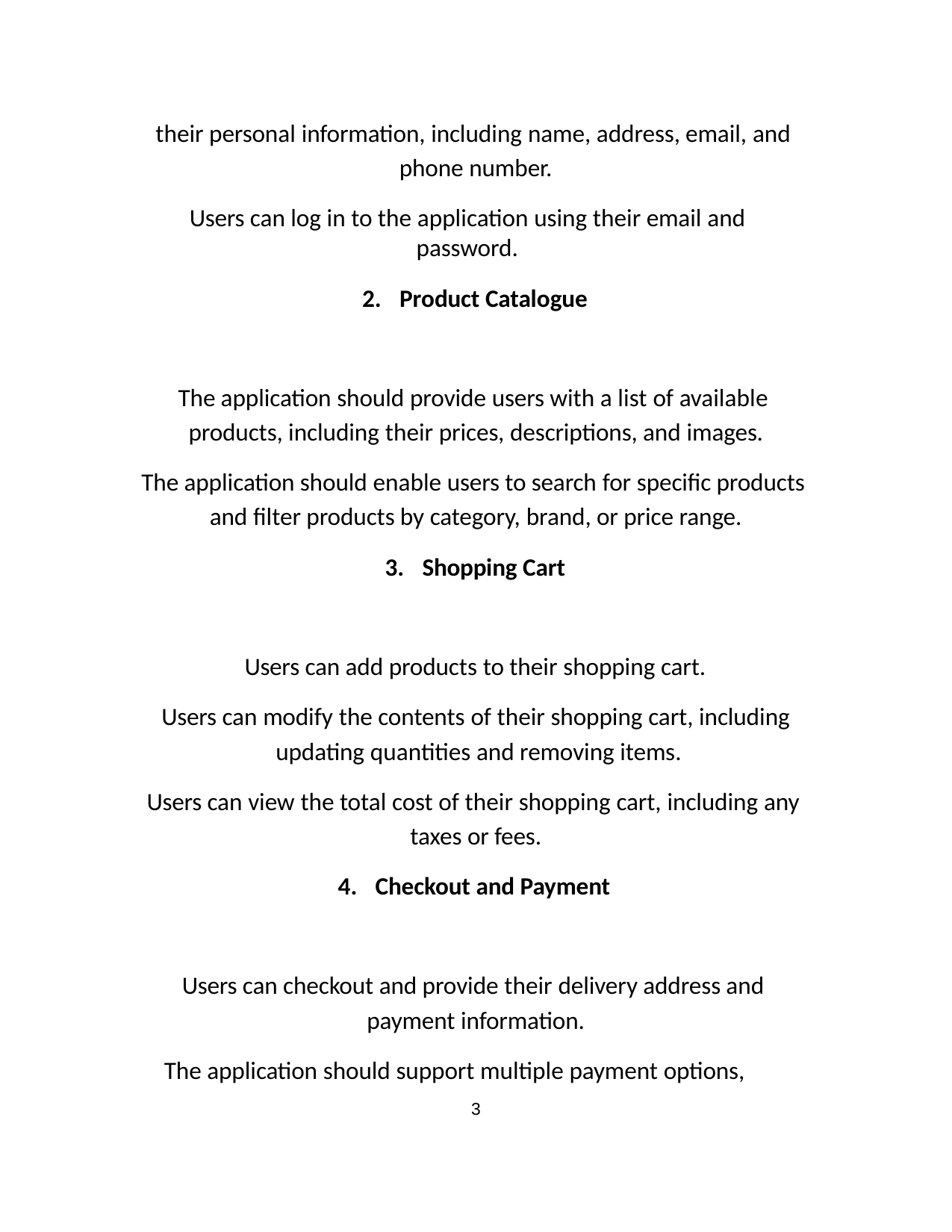

their personal information, including name, address, email, and  phone number.
Users can log in to the application using their email and password.
Product Catalogue

The application should provide users with a list of available  products, including their prices, descriptions, and images.
The application should enable users to search for specific products  and filter products by category, brand, or price range.
Shopping Cart

Users can add products to their shopping cart.
Users can modify the contents of their shopping cart, including  updating quantities and removing items.
Users can view the total cost of their shopping cart, including any  taxes or fees.
Checkout and Payment

Users can checkout and provide their delivery address and  payment information.
The application should support multiple payment options,
3